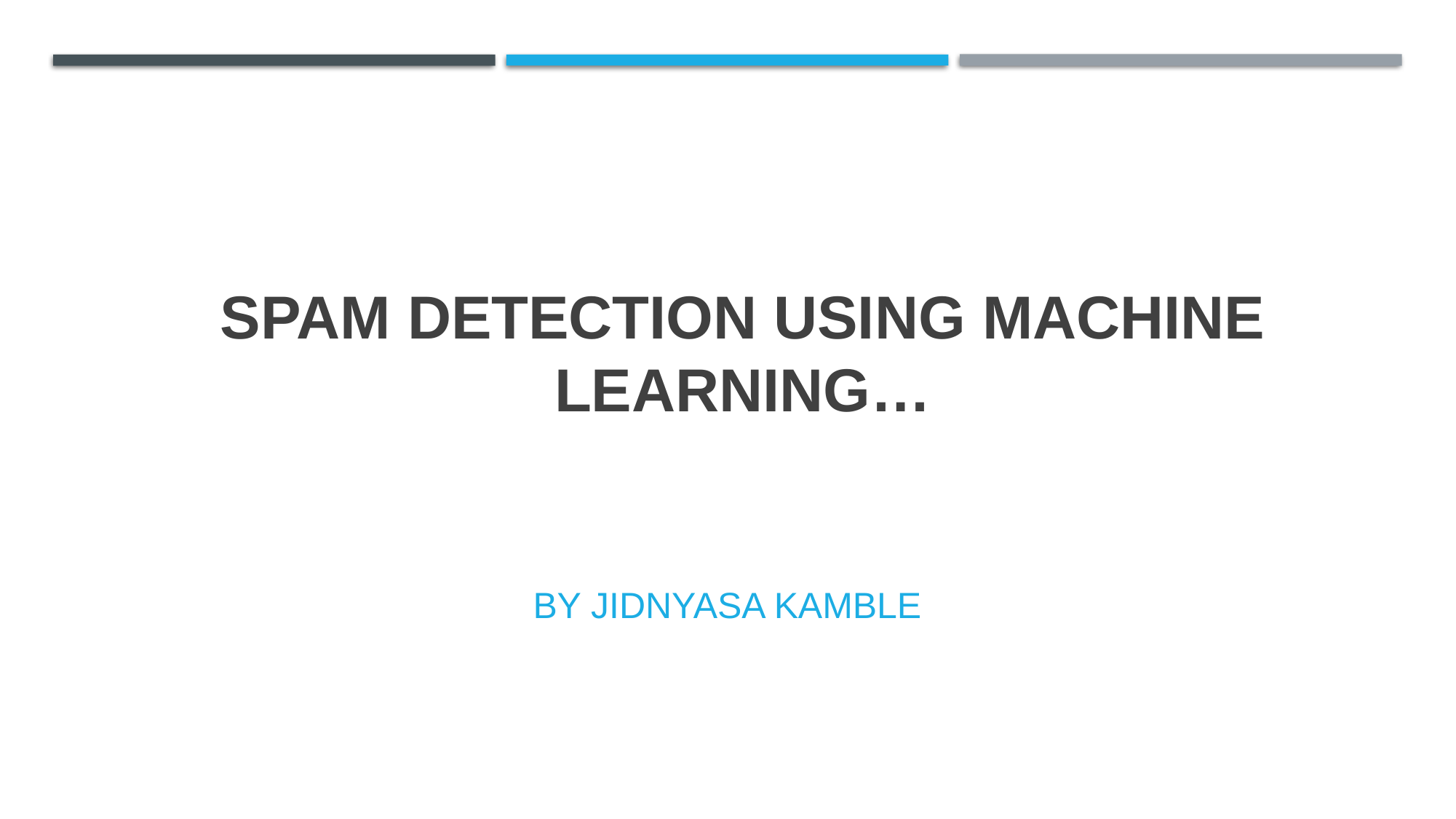

# SPAM DETECTION USING MACHINE LEARNING…
BY JIDNYASA KAMBLE